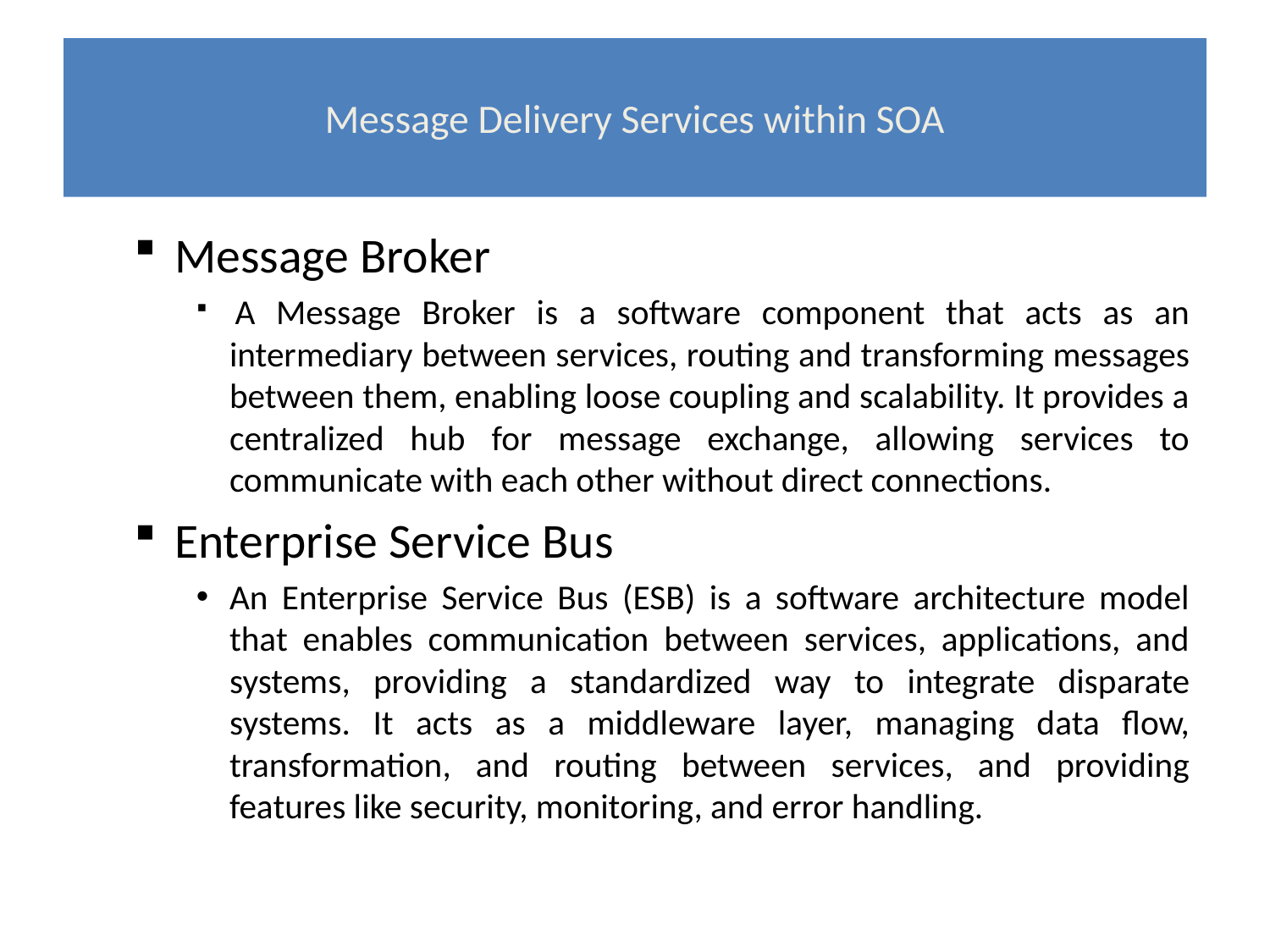

# Message Delivery Services within SOA
Message Broker
 A Message Broker is a software component that acts as an intermediary between services, routing and transforming messages between them, enabling loose coupling and scalability. It provides a centralized hub for message exchange, allowing services to communicate with each other without direct connections.
Enterprise Service Bus
An Enterprise Service Bus (ESB) is a software architecture model that enables communication between services, applications, and systems, providing a standardized way to integrate disparate systems. It acts as a middleware layer, managing data flow, transformation, and routing between services, and providing features like security, monitoring, and error handling.